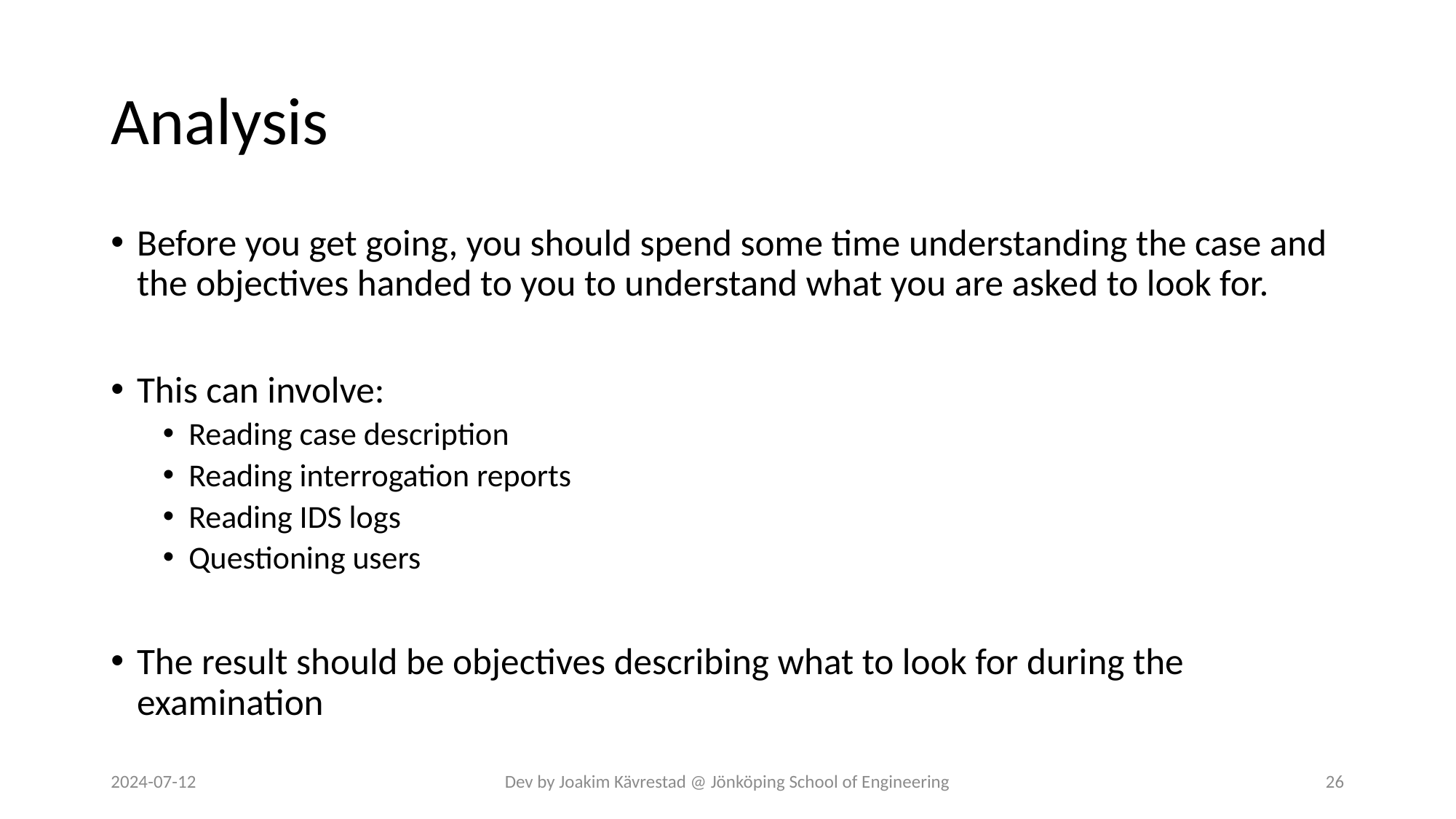

# Analysis
Before you get going, you should spend some time understanding the case and the objectives handed to you to understand what you are asked to look for.

This can involve:
Reading case description
Reading interrogation reports
Reading IDS logs
Questioning users

The result should be objectives describing what to look for during the examination

2024-07-12
Dev by Joakim Kävrestad @ Jönköping School of Engineering
26